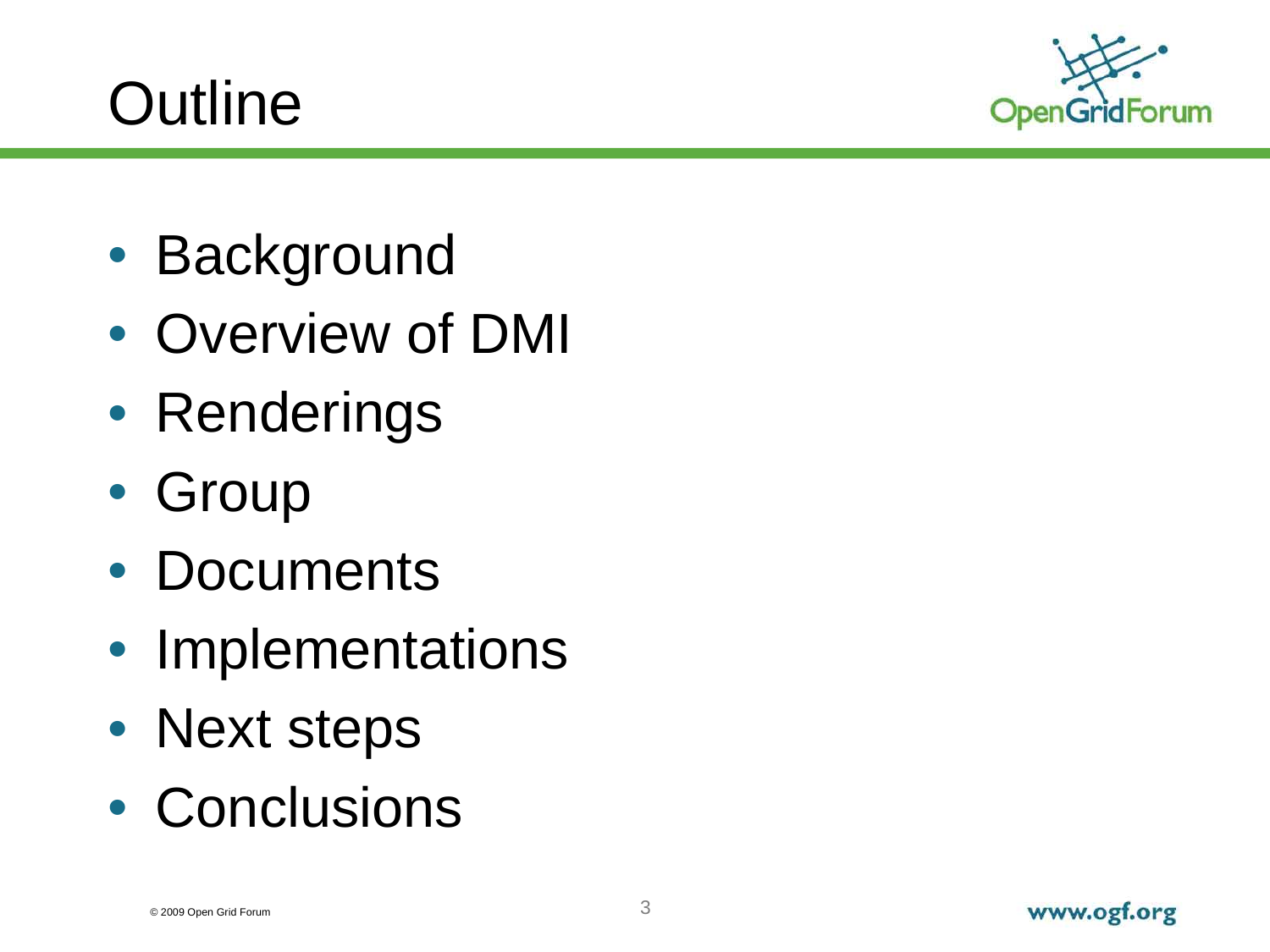

# Outline
Background
Overview of DMI
Renderings
Group
Documents
Implementations
Next steps
Conclusions
3